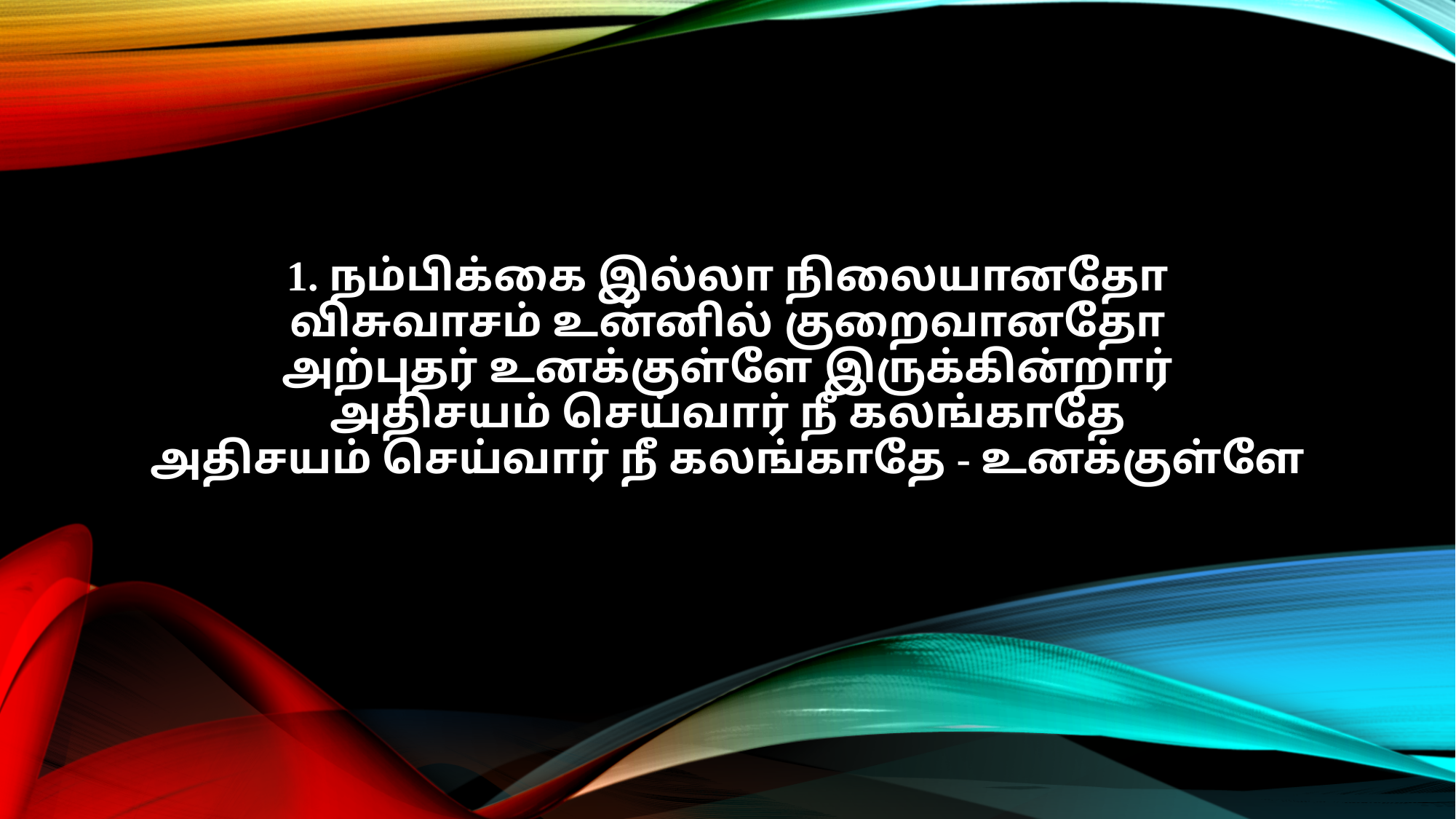

1. நம்பிக்கை இல்லா நிலையானதோ
விசுவாசம் உன்னில் குறைவானதோ
அற்புதர் உனக்குள்ளே இருக்கின்றார்
அதிசயம் செய்வார் நீ கலங்காதே
அதிசயம் செய்வார் நீ கலங்காதே - உனக்குள்ளே